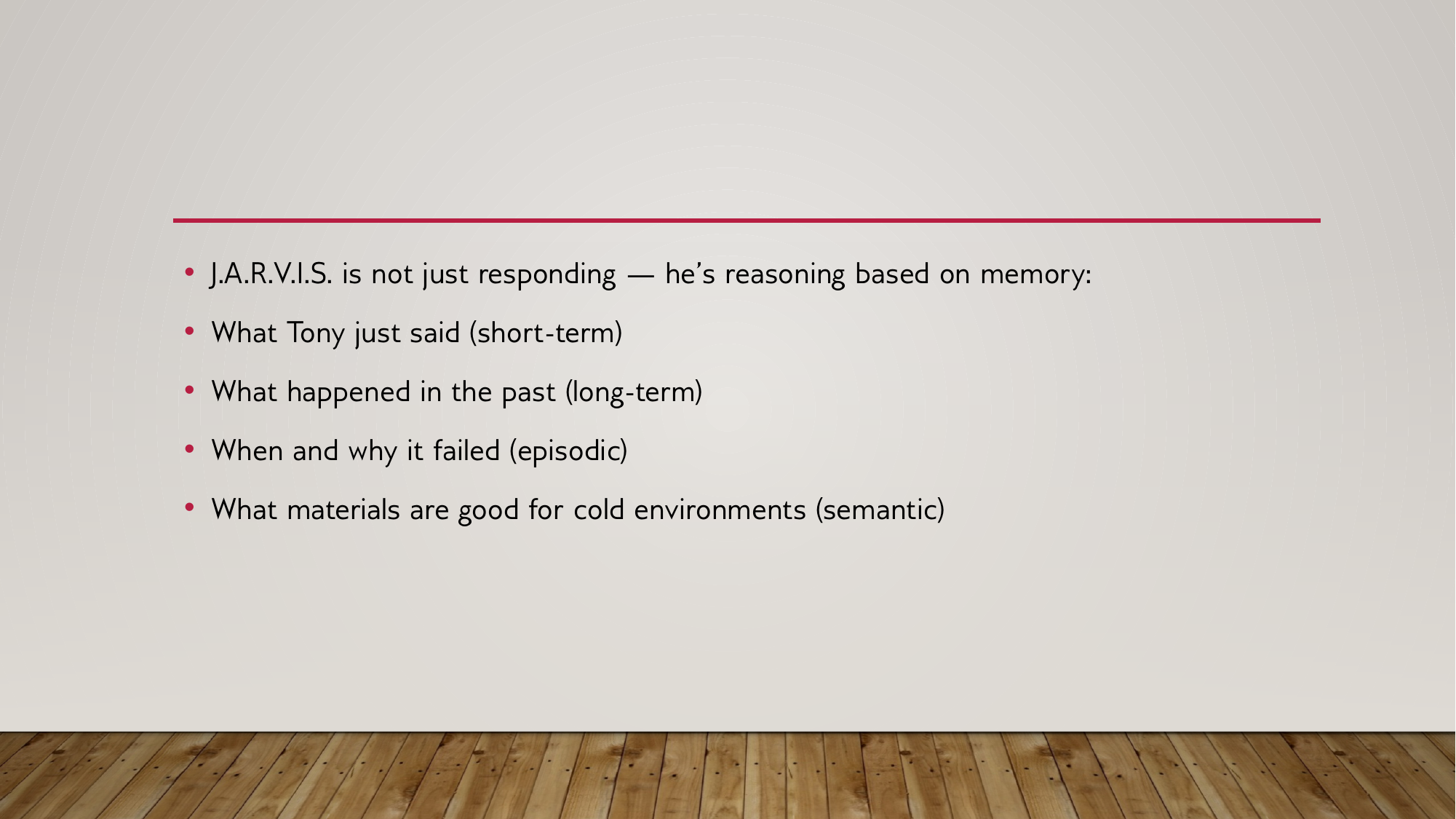

#
J.A.R.V.I.S. is not just responding — he’s reasoning based on memory:
What Tony just said (short-term)
What happened in the past (long-term)
When and why it failed (episodic)
What materials are good for cold environments (semantic)